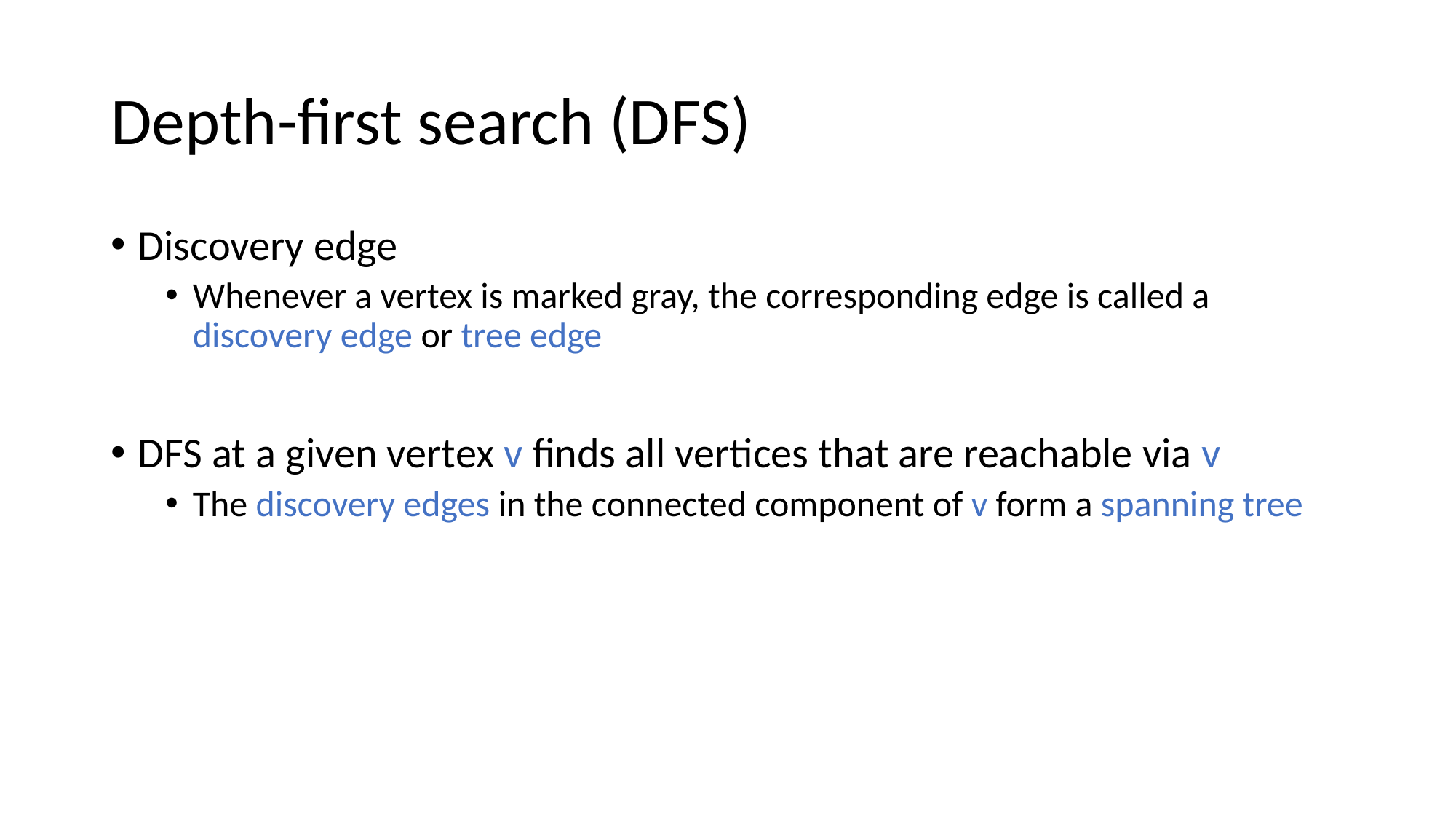

# Depth-first search (DFS)
Discovery edge
Whenever a vertex is marked gray, the corresponding edge is called a discovery edge or tree edge

DFS at a given vertex v finds all vertices that are reachable via v
The discovery edges in the connected component of v form a spanning tree